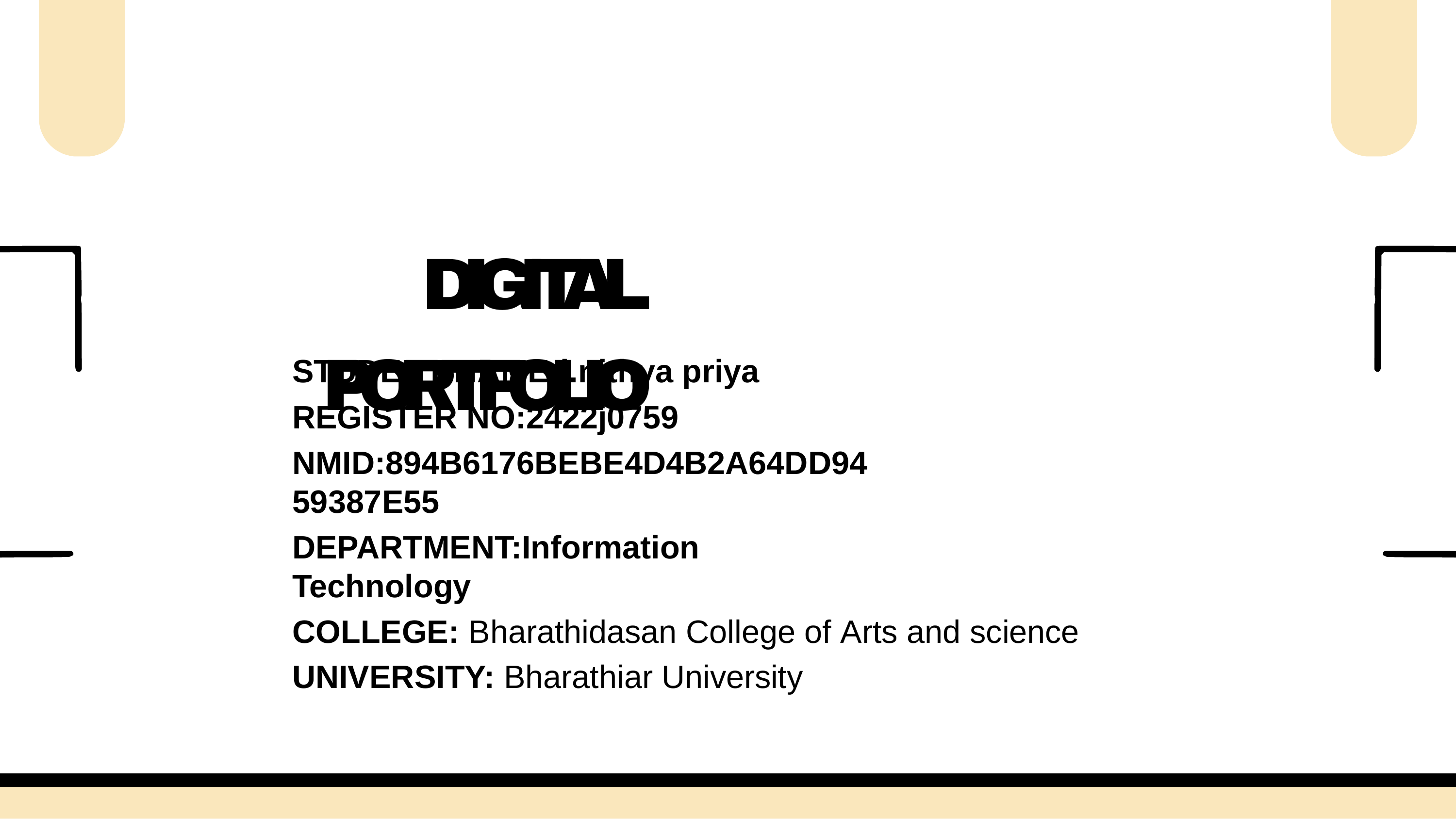

# DIGITAL PORTFOLIO

STUDENT NAME:j.nithya priya
REGISTER NO:2422j0759
NMID:894B6176BEBE4D4B2A64DD9459387E55
DEPARTMENT:Information Technology
COLLEGE: Bharathidasan College of Arts and science UNIVERSITY: Bharathiar University